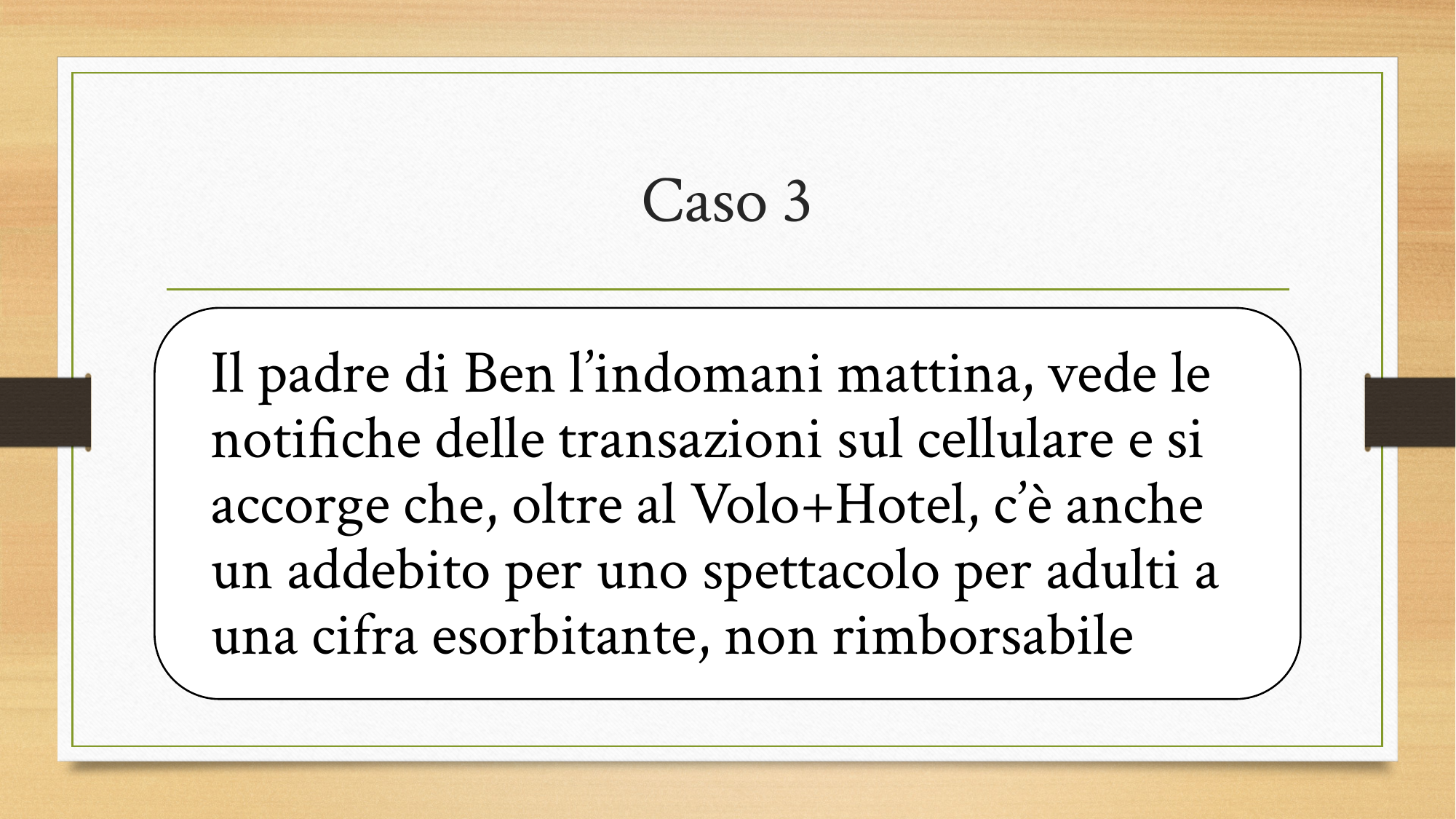

# Caso 3
Il padre di Ben l’indomani mattina, vede le notifiche delle transazioni sul cellulare e si accorge che, oltre al Volo+Hotel, c’è anche un addebito per uno spettacolo per adulti a una cifra esorbitante, non rimborsabile